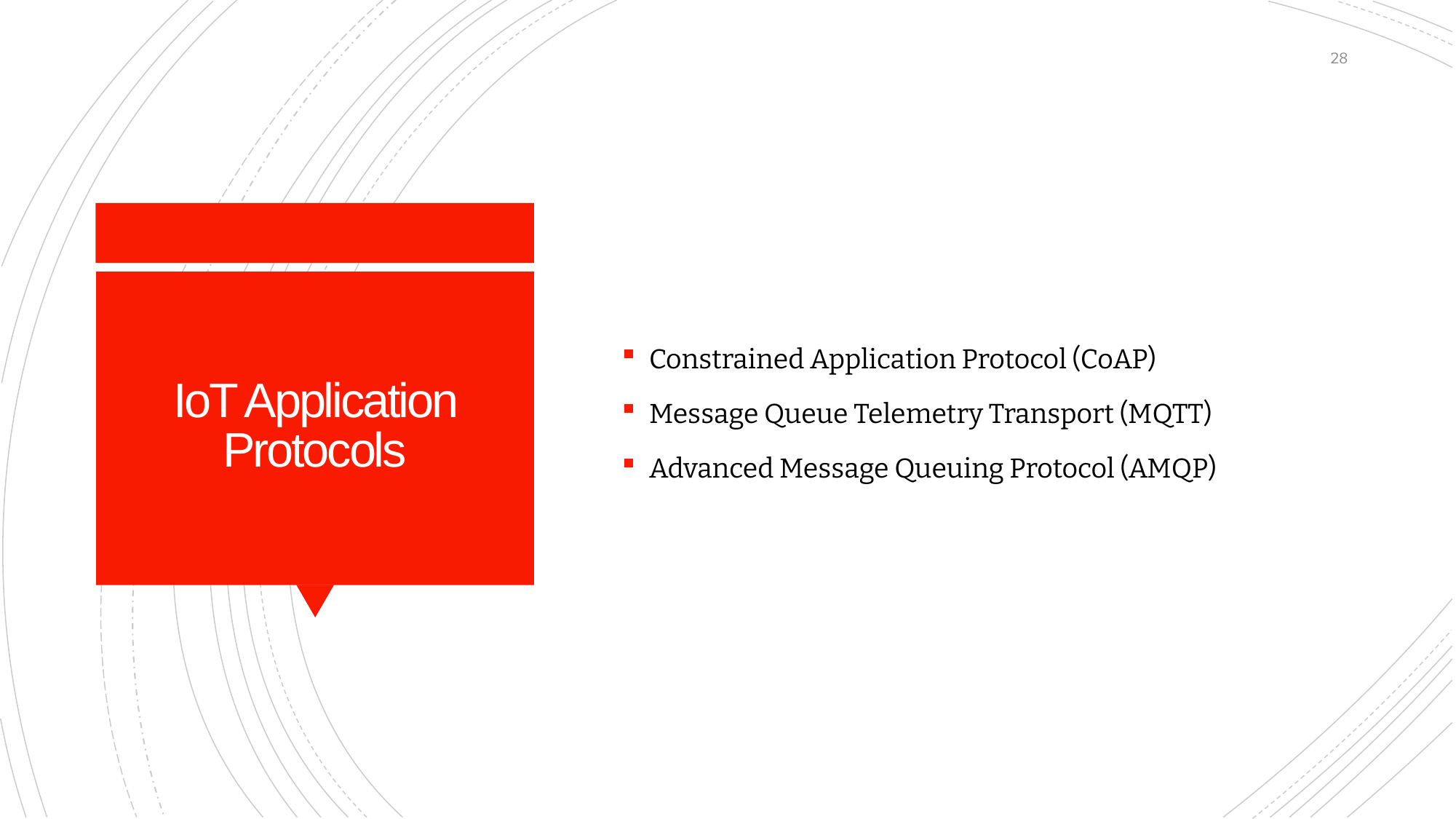

28
Constrained Application Protocol (CoAP)
Message Queue Telemetry Transport (MQTT)
Advanced Message Queuing Protocol (AMQP)
# IoT Application Protocols